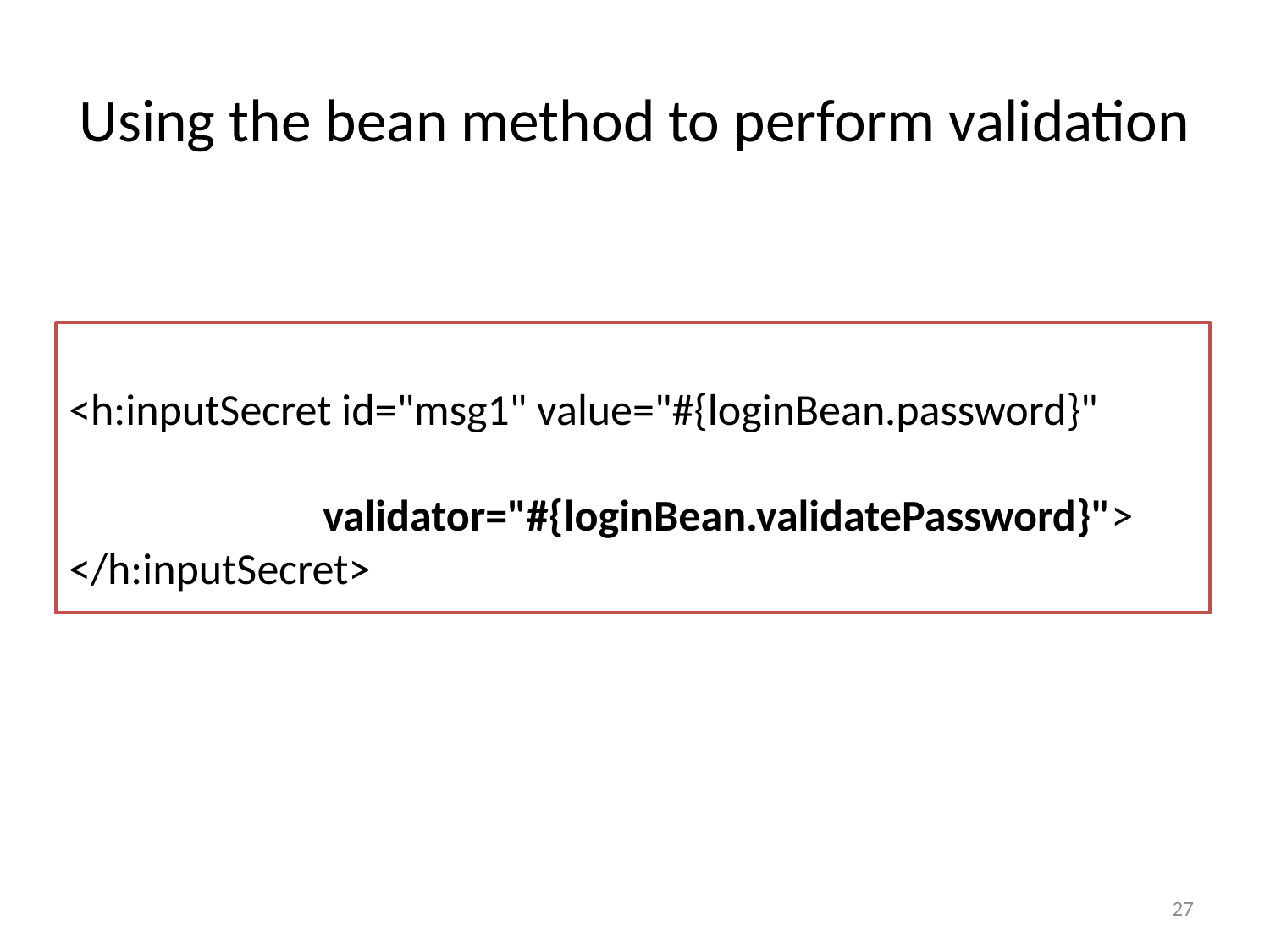

# Using the bean method to perform validation

<h:inputSecret id="msg1" value="#{loginBean.password}"
	        	validator="#{loginBean.validatePassword}">
</h:inputSecret>
27